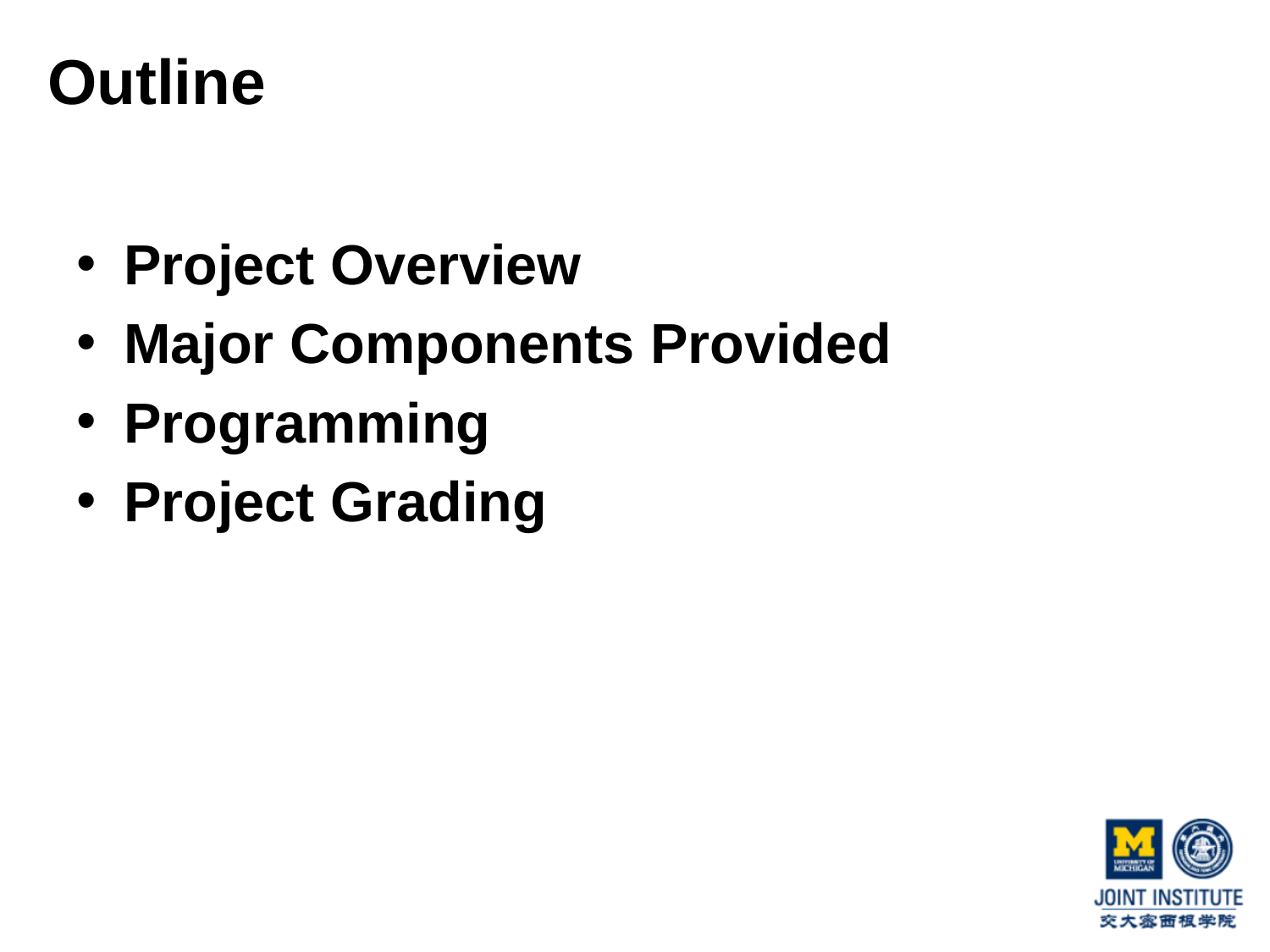

# Outline
Project Overview
Major Components Provided
Programming
Project Grading